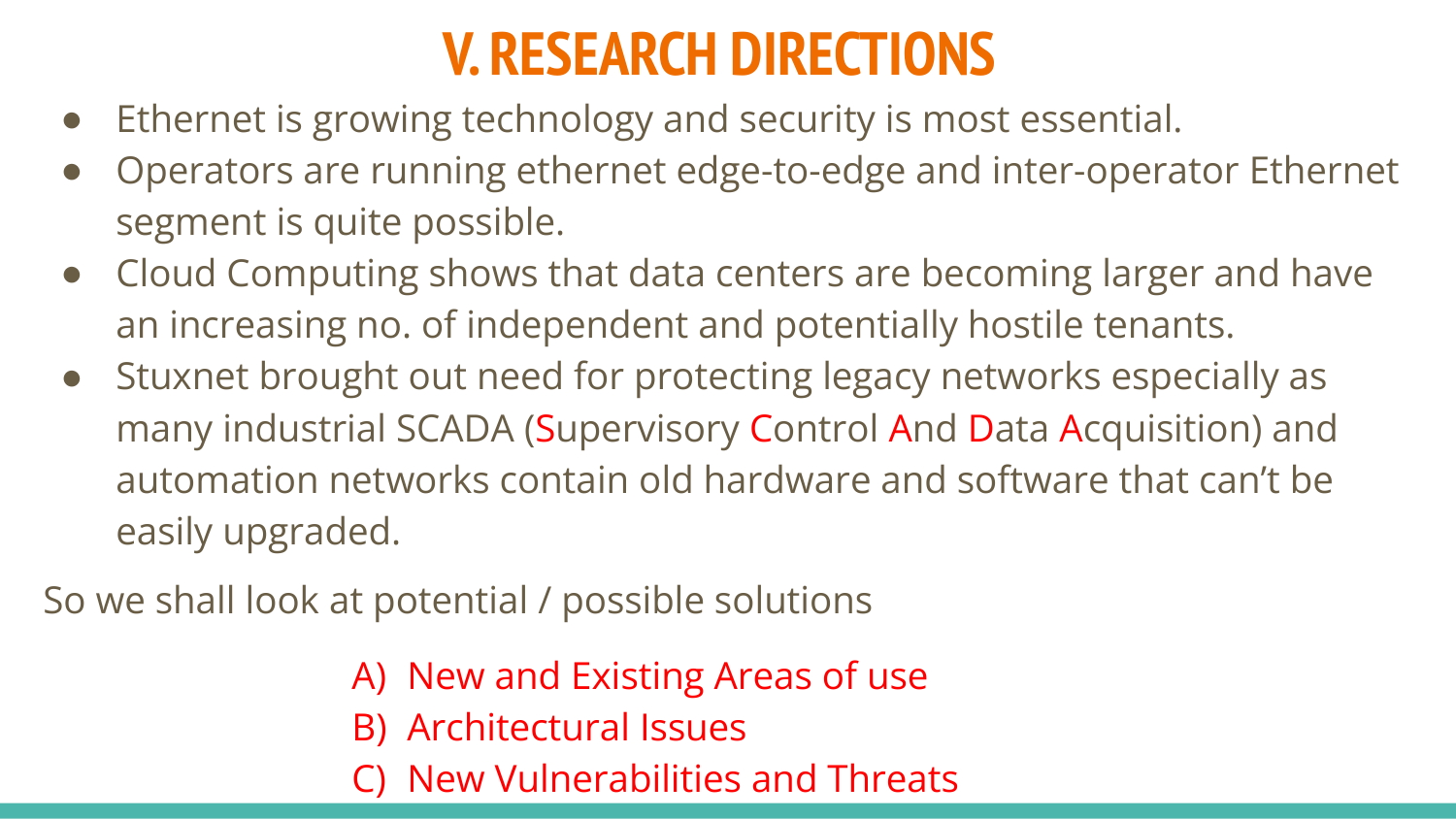

# V. RESEARCH DIRECTIONS
Ethernet is growing technology and security is most essential.
Operators are running ethernet edge-to-edge and inter-operator Ethernet segment is quite possible.
Cloud Computing shows that data centers are becoming larger and have an increasing no. of independent and potentially hostile tenants.
Stuxnet brought out need for protecting legacy networks especially as many industrial SCADA (Supervisory Control And Data Acquisition) and automation networks contain old hardware and software that can’t be easily upgraded.
So we shall look at potential / possible solutions
New and Existing Areas of use
Architectural Issues
New Vulnerabilities and Threats